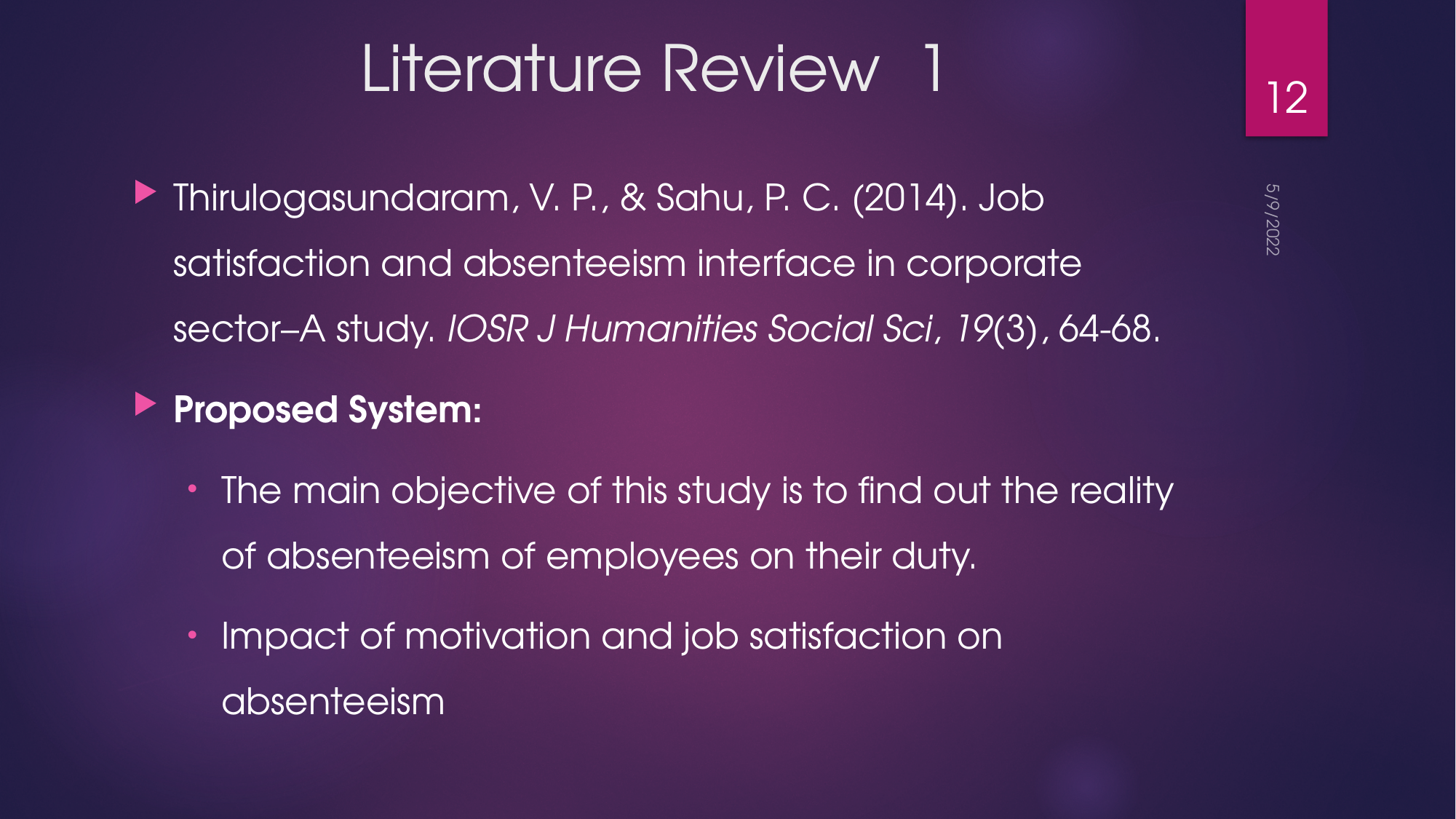

# Literature Review  1
12
Thirulogasundaram, V. P., & Sahu, P. C. (2014). Job satisfaction and absenteeism interface in corporate sector–A study. IOSR J Humanities Social Sci, 19(3), 64-68.
Proposed System:
The main objective of this study is to find out the reality of absenteeism of employees on their duty.
Impact of motivation and job satisfaction on absenteeism

5/9/2022